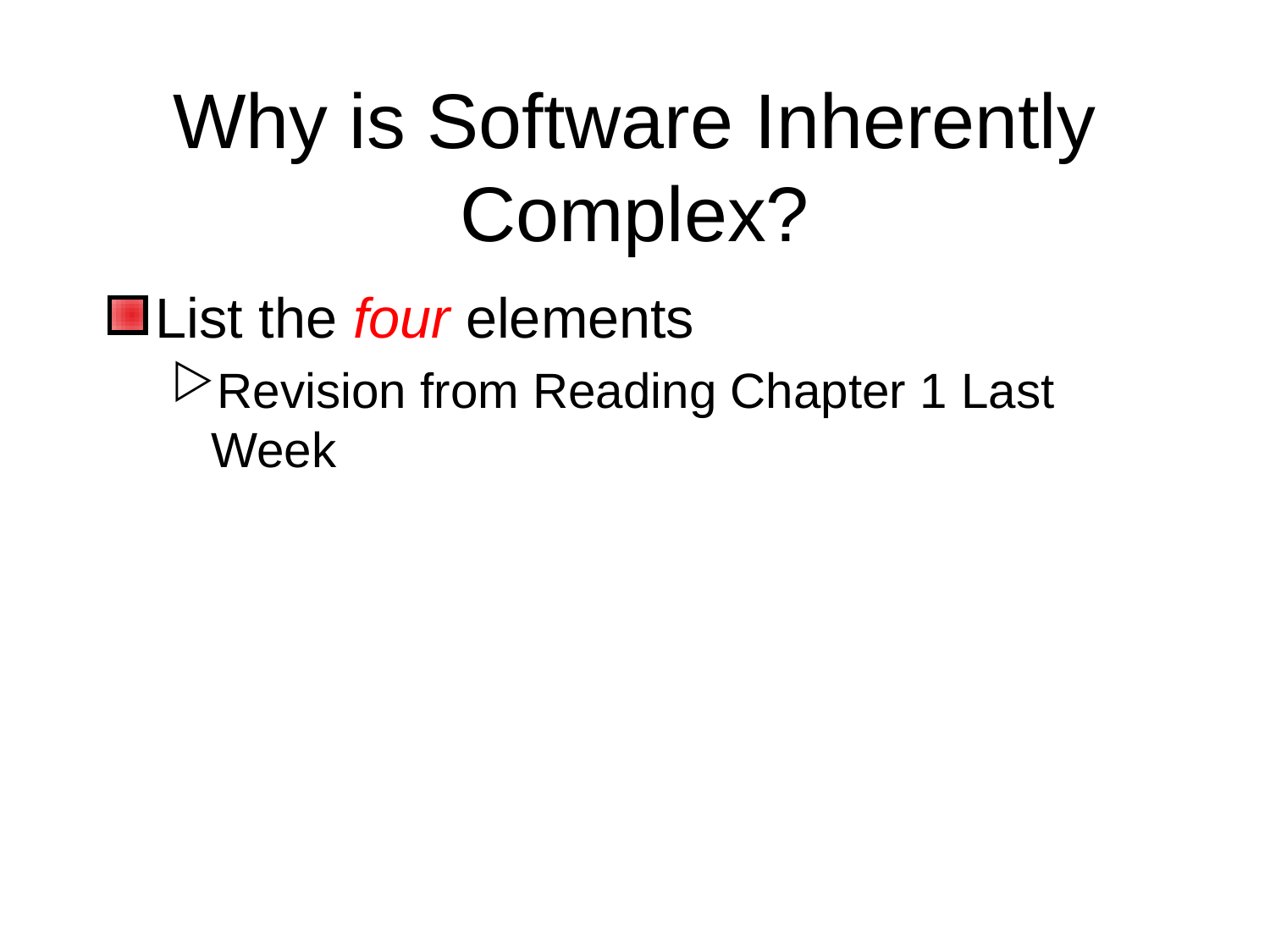

# Why is Software Inherently Complex?
List the four elements
Revision from Reading Chapter 1 Last Week